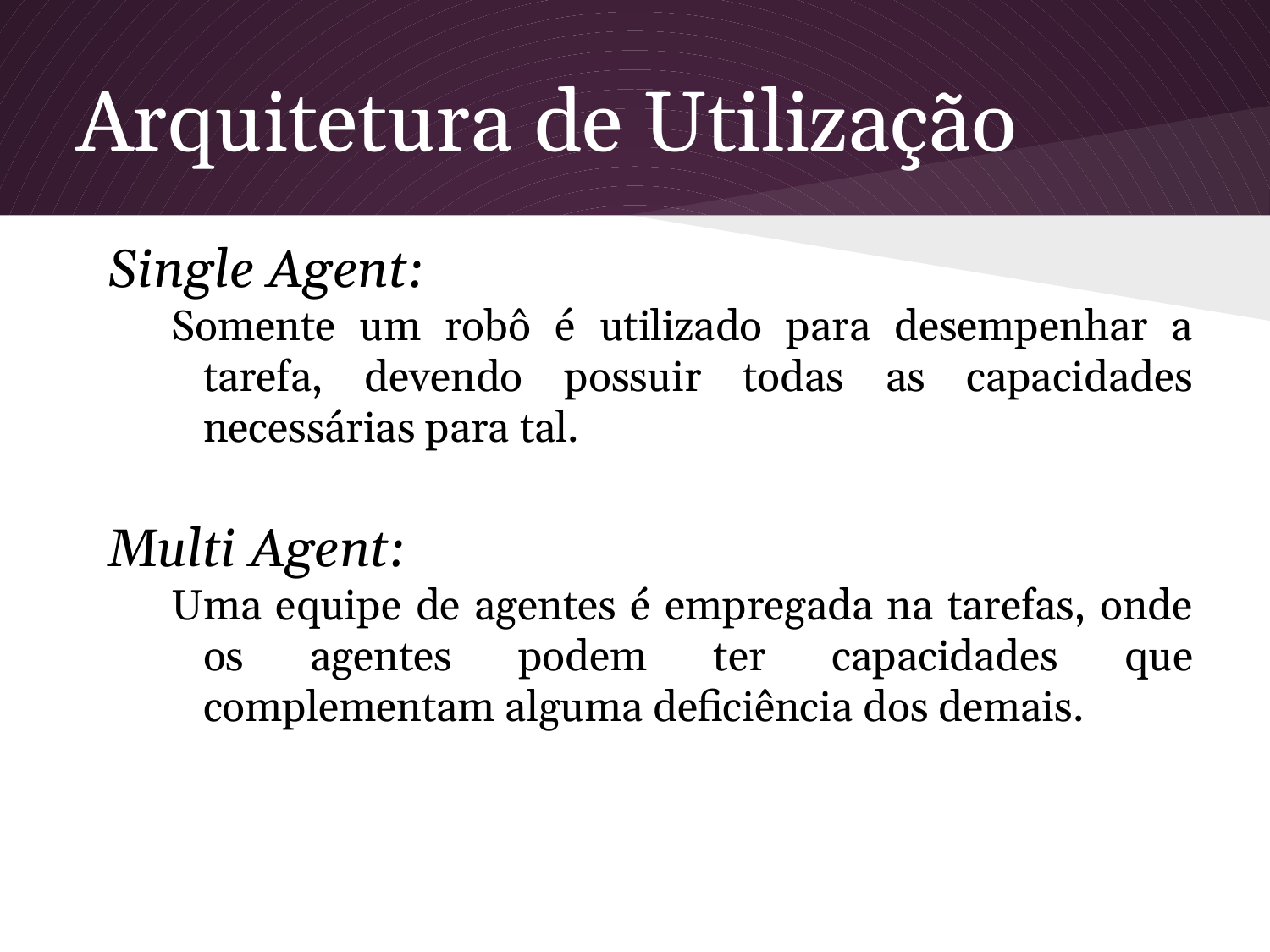

# Arquitetura de Utilização
Single Agent:
Somente um robô é utilizado para desempenhar a tarefa, devendo possuir todas as capacidades necessárias para tal.

Multi Agent:
Uma equipe de agentes é empregada na tarefas, onde os agentes podem ter capacidades que complementam alguma deficiência dos demais.